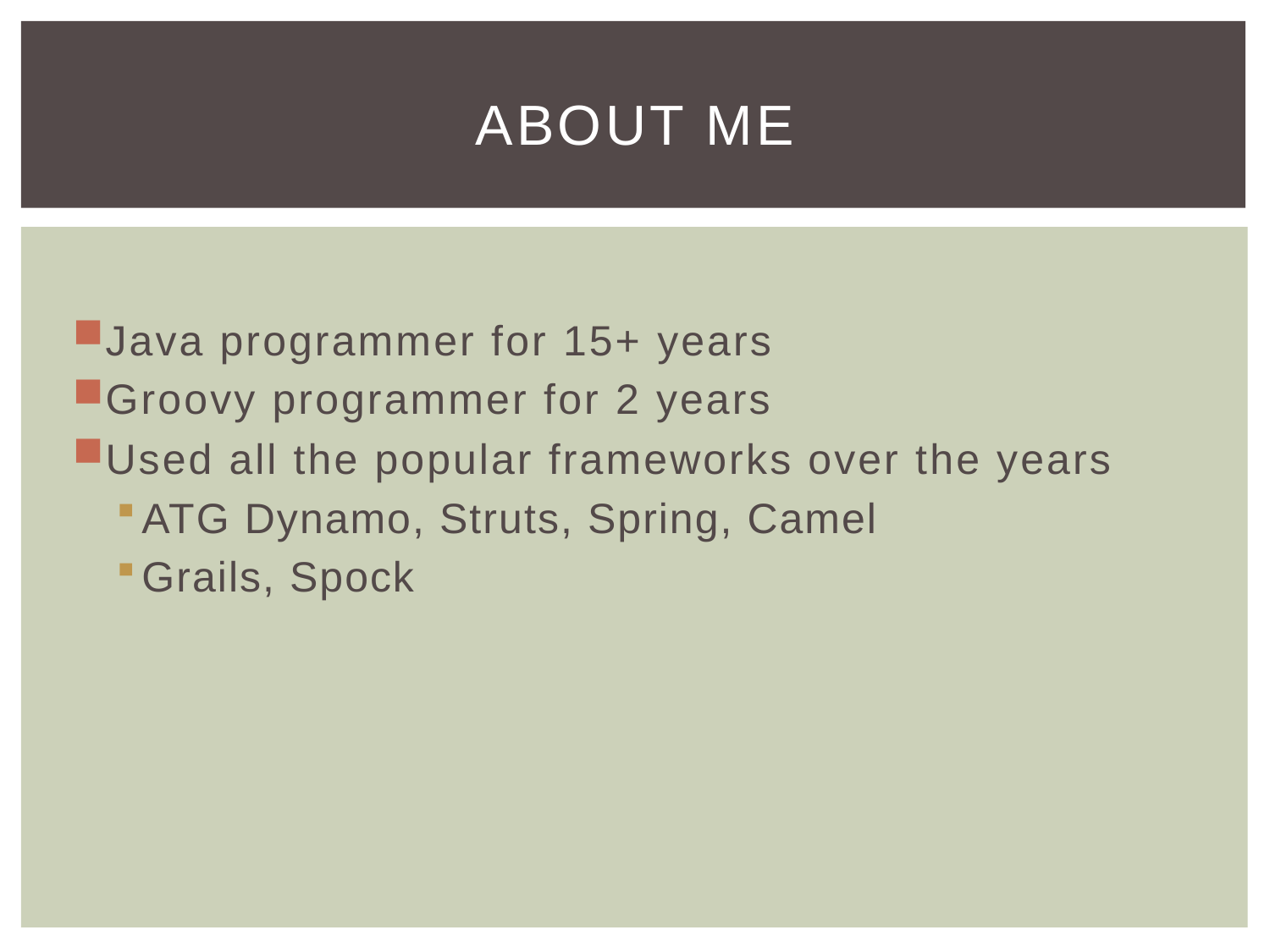

# About Me
Java programmer for 15+ years
Groovy programmer for 2 years
Used all the popular frameworks over the years
ATG Dynamo, Struts, Spring, Camel
Grails, Spock